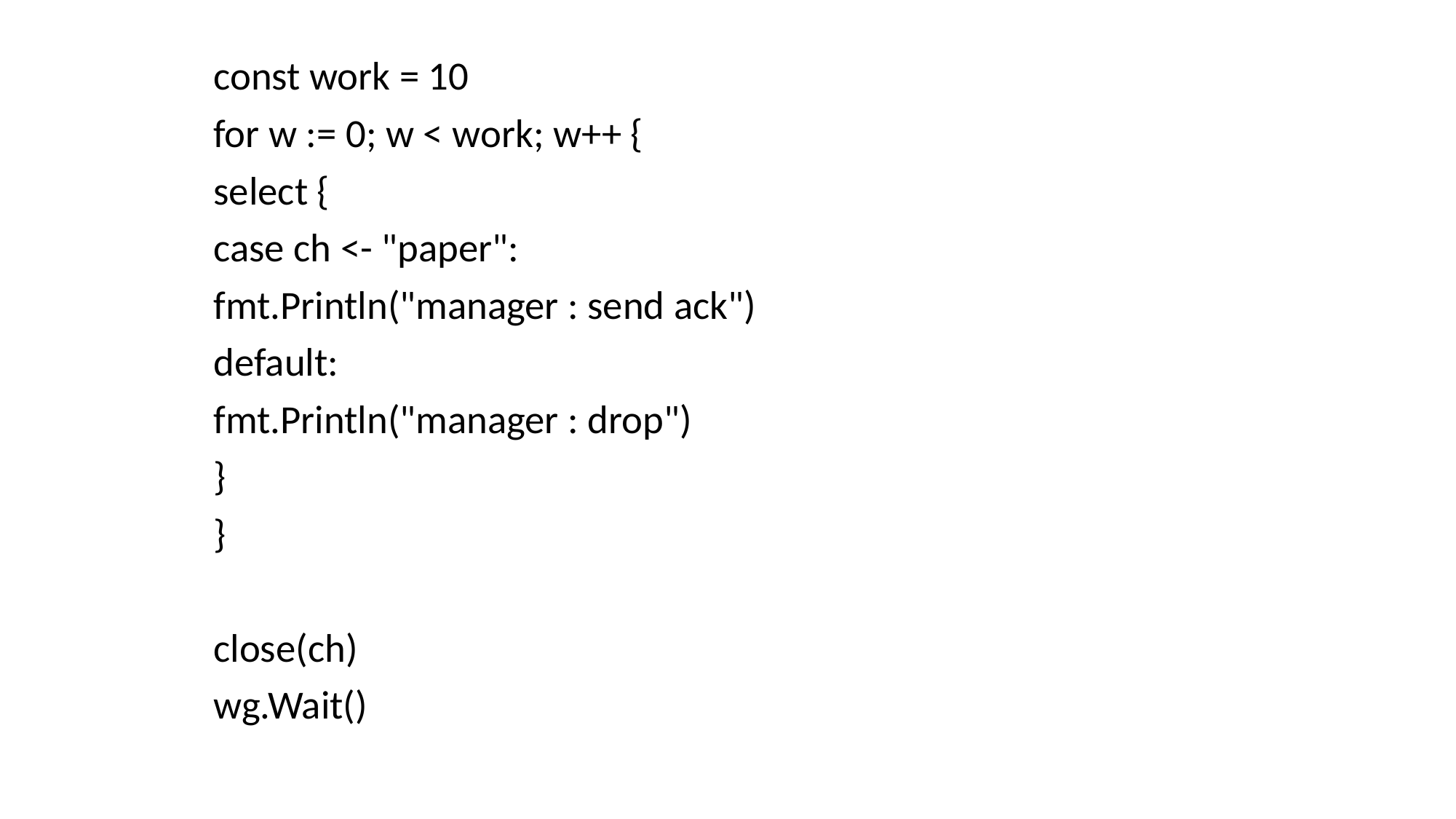

const work = 10
	for w := 0; w < work; w++ {
		select {
		case ch <- "paper":
			fmt.Println("manager : send ack")
		default:
			fmt.Println("manager : drop")
		}
	}

	close(ch)
	wg.Wait()